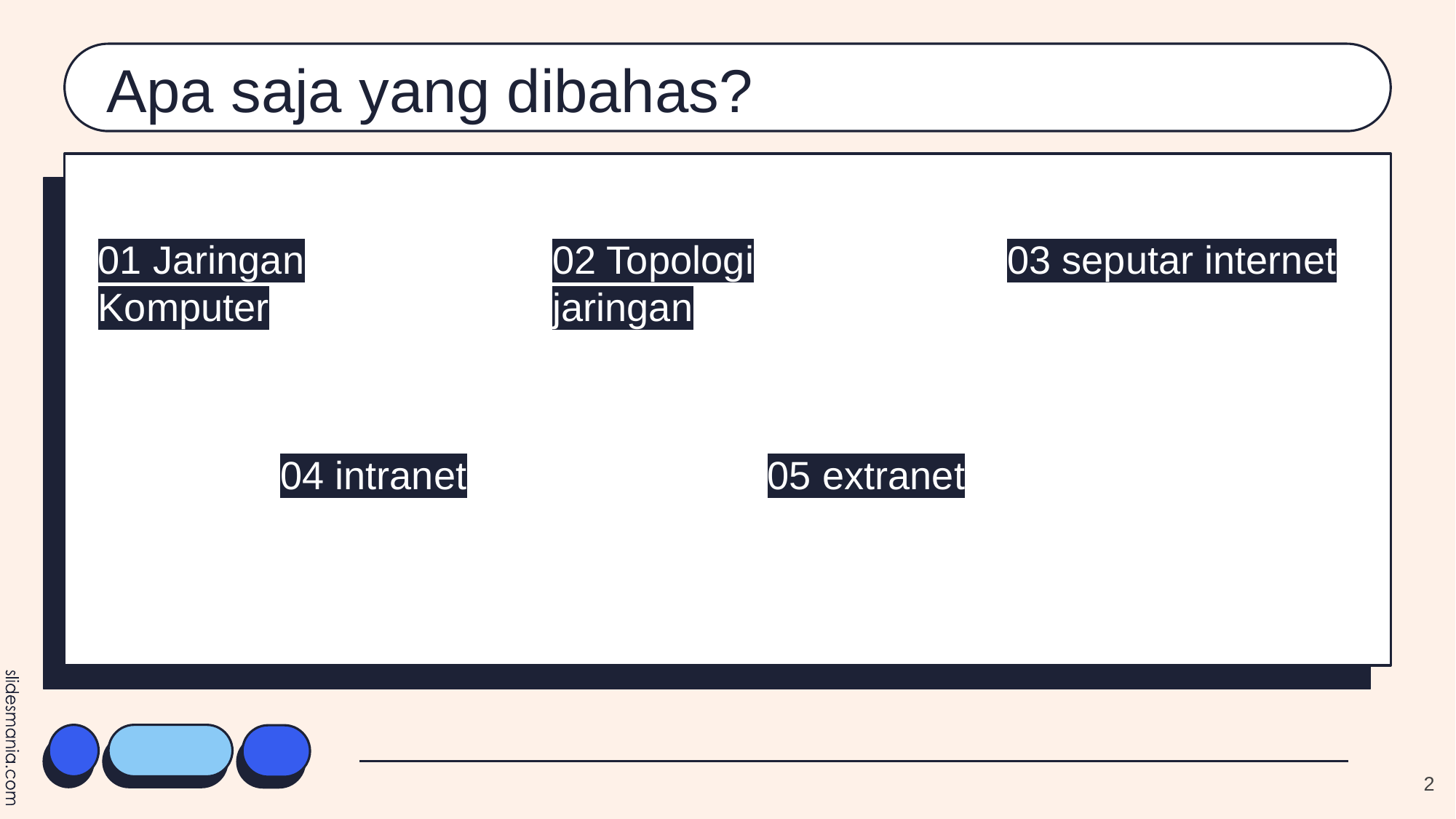

# Apa saja yang dibahas?
01 Jaringan Komputer
02 Topologi jaringan
03 seputar internet
04 intranet
05 extranet
2